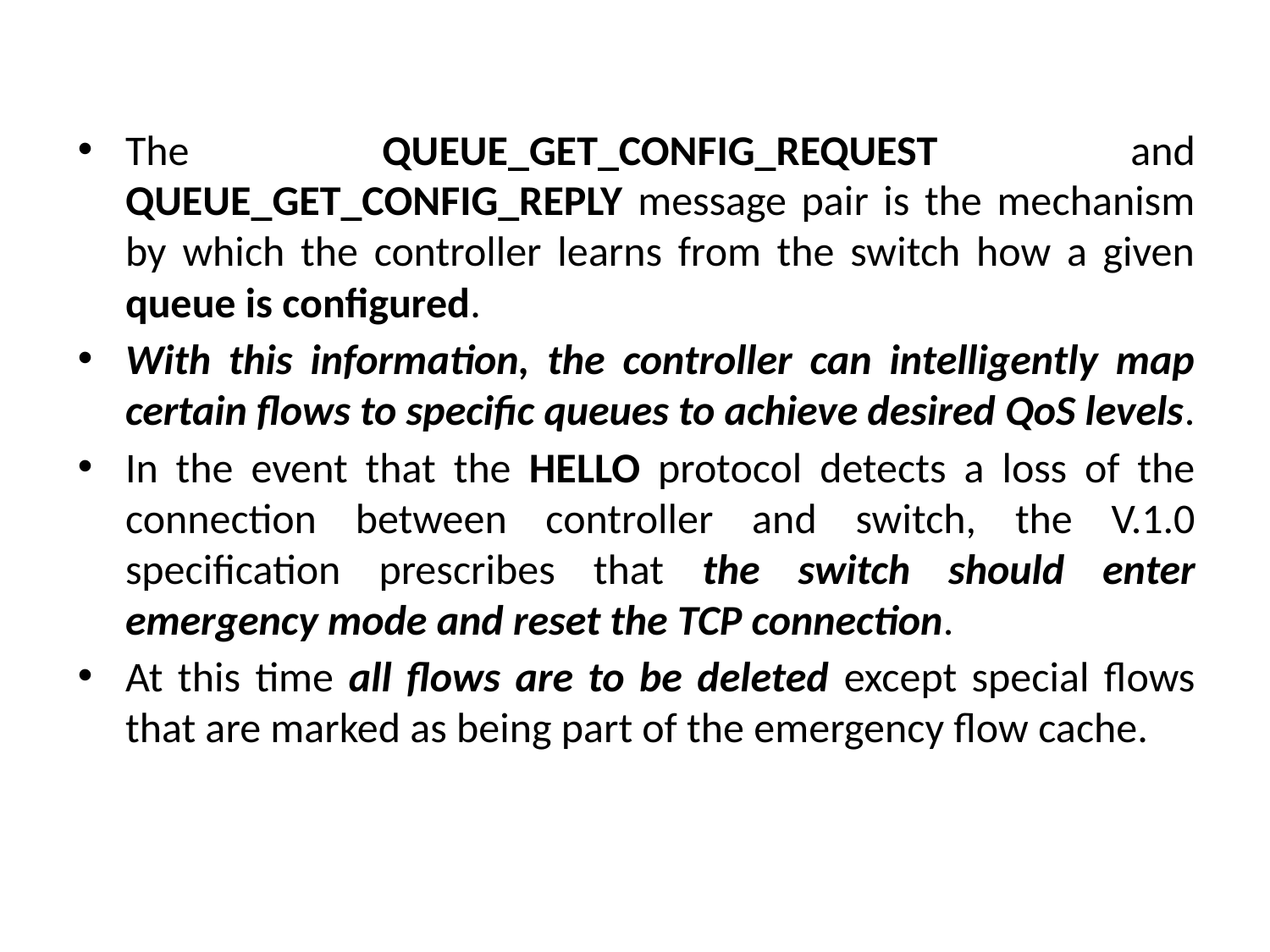

The QUEUE_GET_CONFIG_REQUEST and QUEUE_GET_CONFIG_REPLY message pair is the mechanism by which the controller learns from the switch how a given queue is configured.
With this information, the controller can intelligently map certain flows to specific queues to achieve desired QoS levels.
In the event that the HELLO protocol detects a loss of the connection between controller and switch, the V.1.0 specification prescribes that the switch should enter emergency mode and reset the TCP connection.
At this time all flows are to be deleted except special flows that are marked as being part of the emergency flow cache.